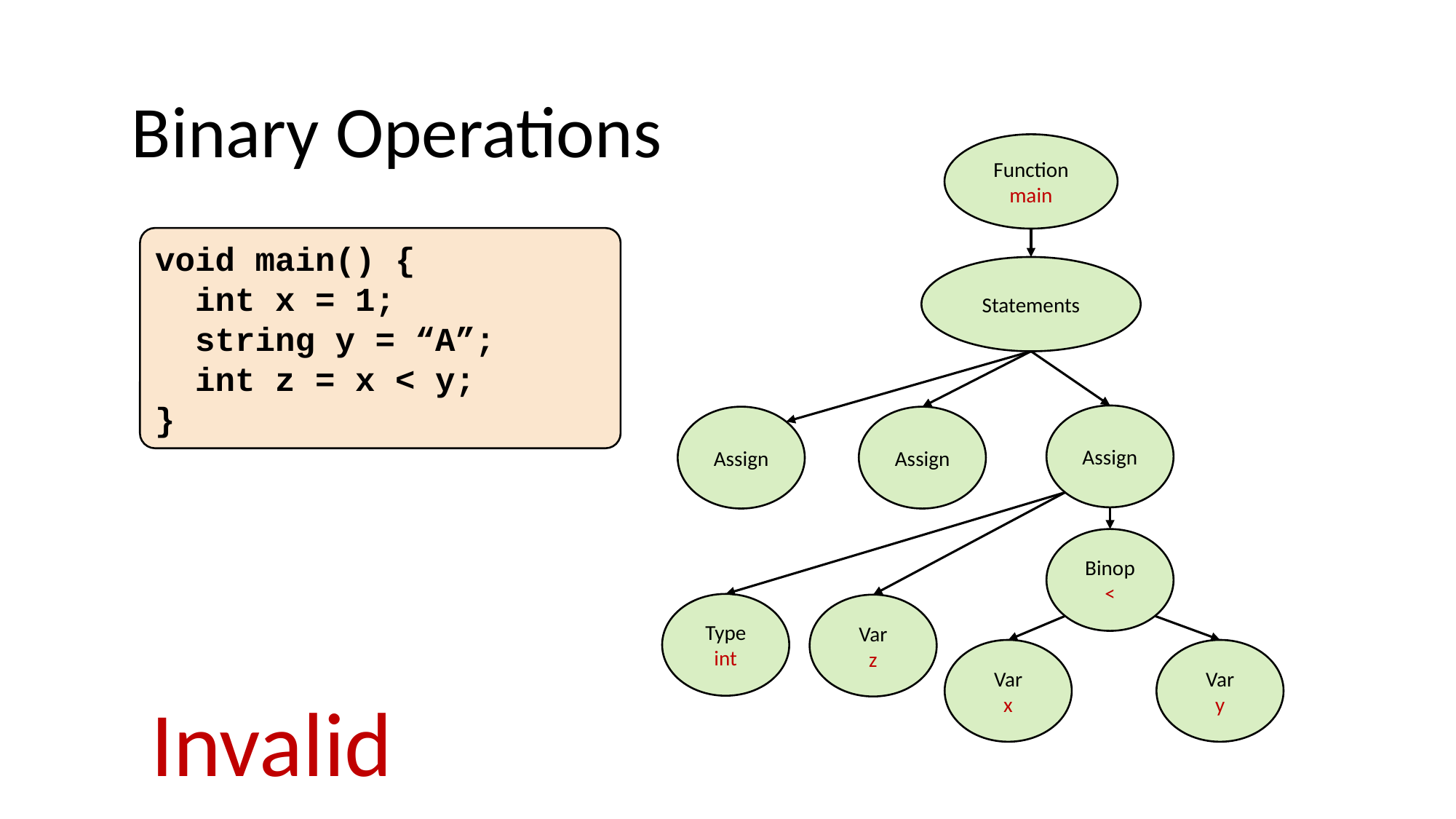

Binary Operations
Function
main
void main() {
  int x = 1;
  string y = “A”;
  int z = x < y;
}
Statements
Assign
Assign
Assign
Binop
<
Type
int
Var
z
Var
x
Var
y
Invalid